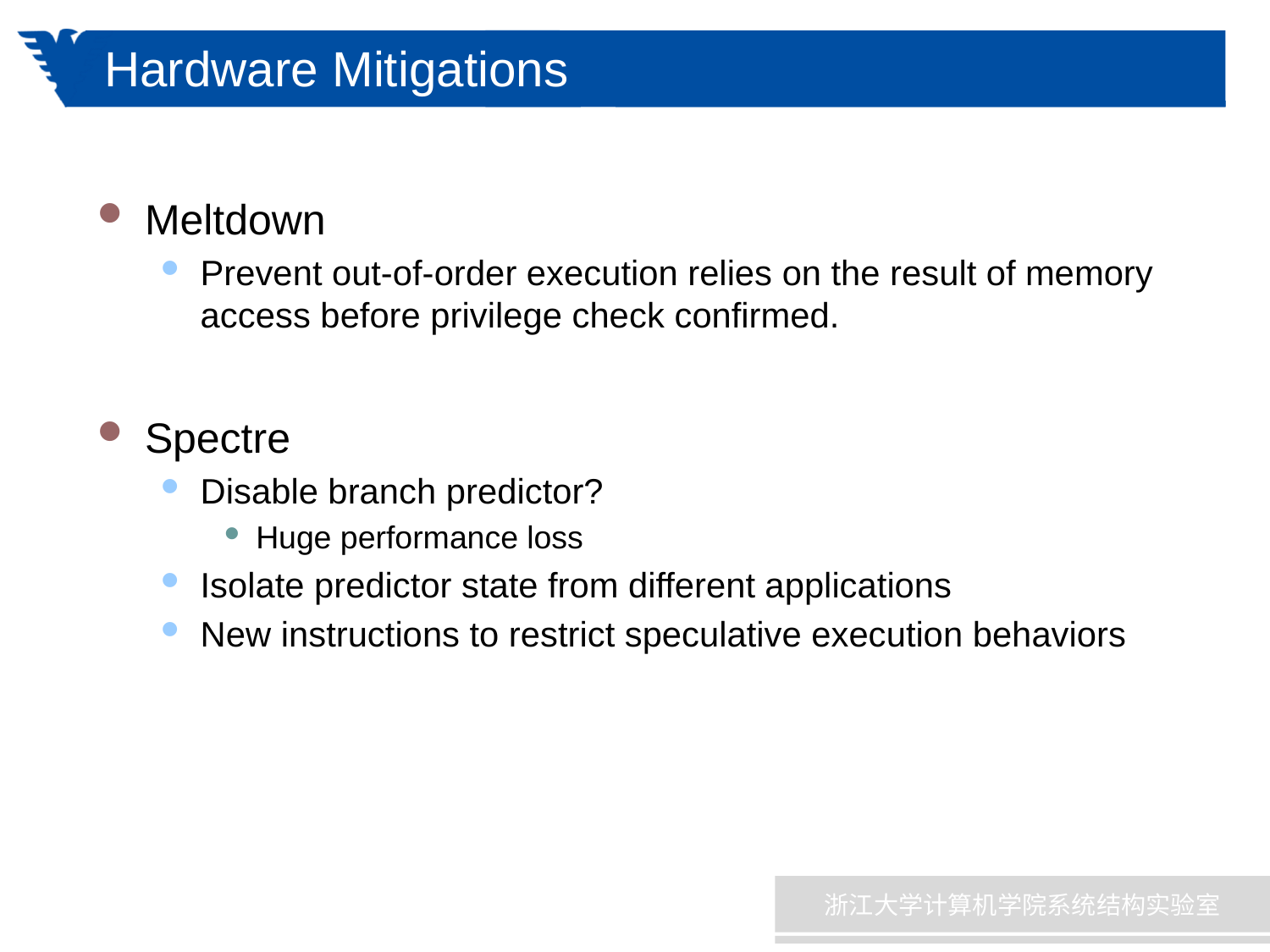

# Hardware Mitigations
Meltdown
Prevent out-of-order execution relies on the result of memory access before privilege check confirmed.

Spectre
Disable branch predictor?
Huge performance loss
Isolate predictor state from different applications
New instructions to restrict speculative execution behaviors